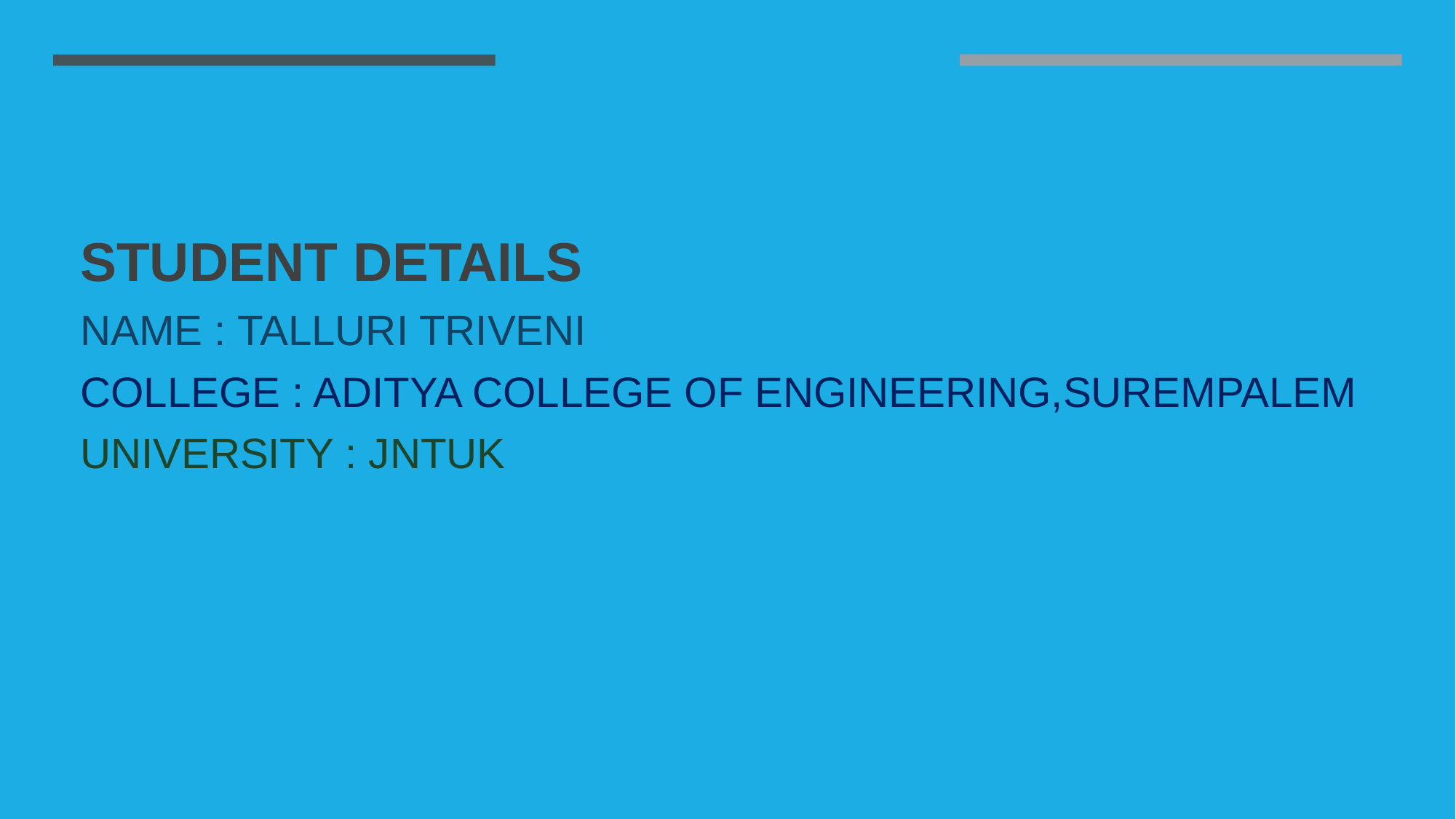

# Student Details
Name : Talluri Triveni
College : ADITYA COLLEGE OF ENGINEERING,SUREMPALEM
University : JNTUK